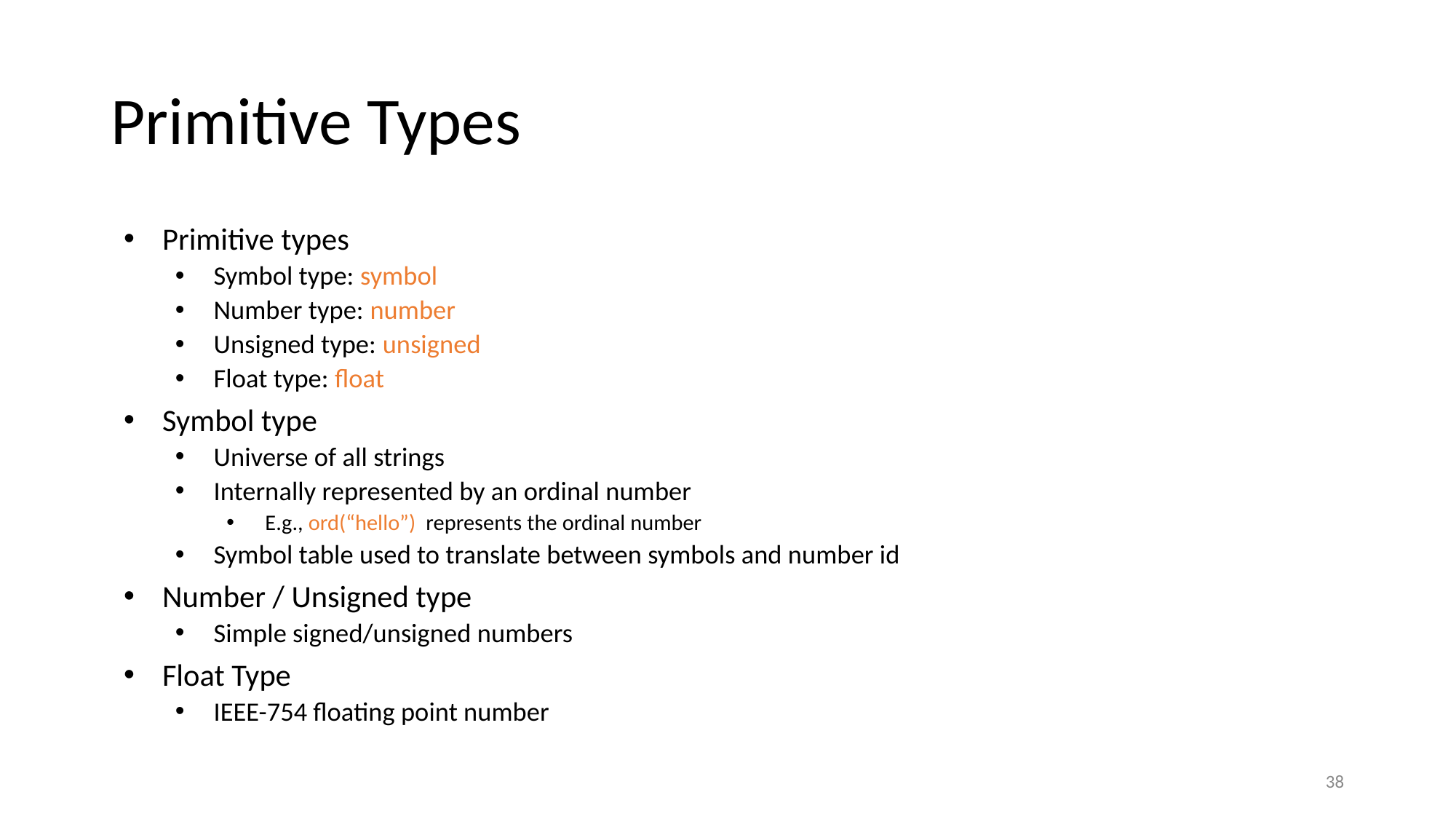

# Primitive Types
Primitive types
Symbol type: symbol
Number type: number
Unsigned type: unsigned
Float type: float
Symbol type
Universe of all strings
Internally represented by an ordinal number
E.g., ord(“hello”)  represents the ordinal number
Symbol table used to translate between symbols and number id
Number / Unsigned type
Simple signed/unsigned numbers
Float Type
IEEE-754 floating point number
38